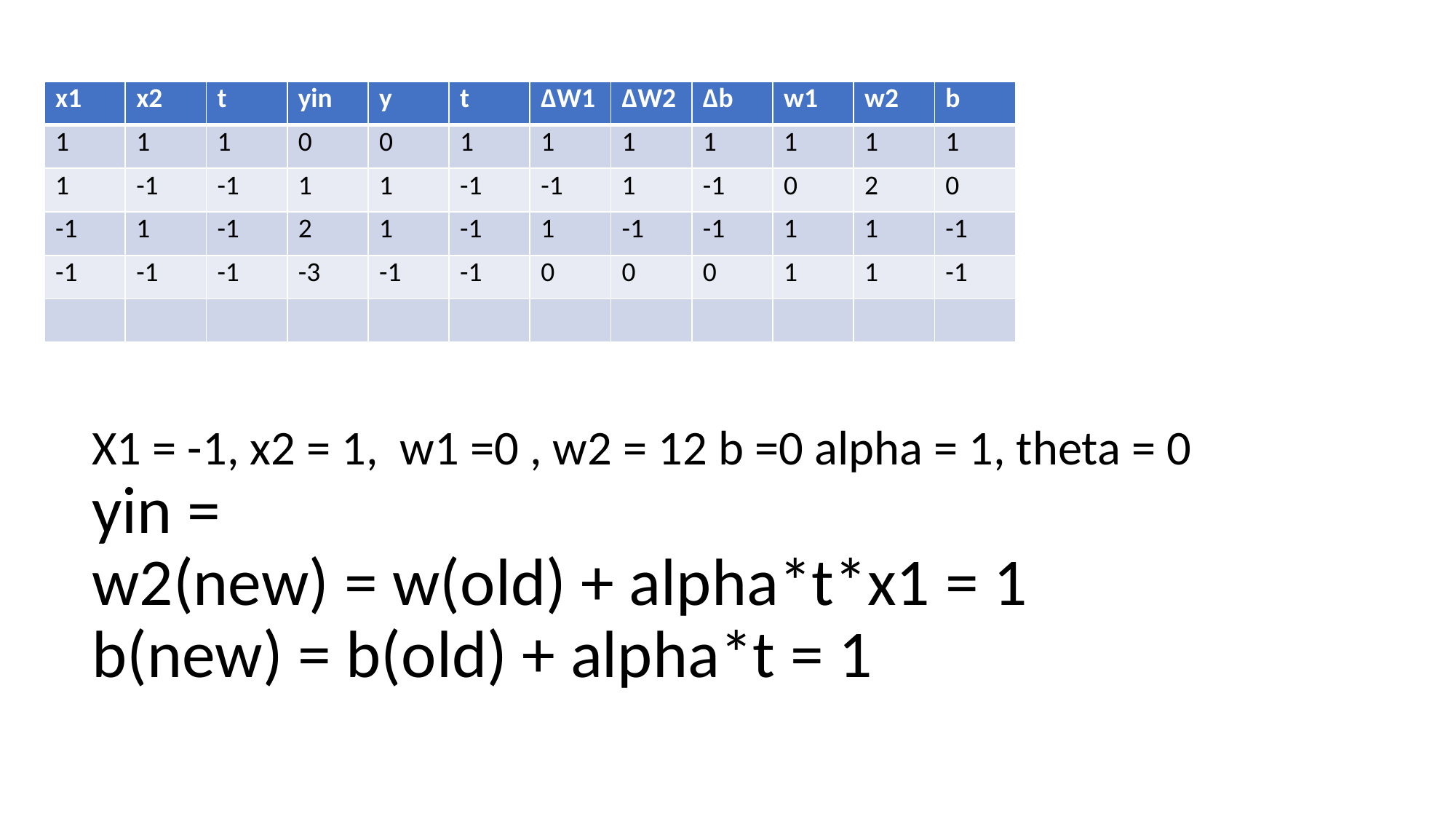

| x1 | x2 | t | yin | y | t | ∆W1 | ∆W2 | ∆b | w1 | w2 | b |
| --- | --- | --- | --- | --- | --- | --- | --- | --- | --- | --- | --- |
| 1 | 1 | 1 | 0 | 0 | 1 | 1 | 1 | 1 | 1 | 1 | 1 |
| 1 | -1 | -1 | 1 | 1 | -1 | -1 | 1 | -1 | 0 | 2 | 0 |
| -1 | 1 | -1 | 2 | 1 | -1 | 1 | -1 | -1 | 1 | 1 | -1 |
| -1 | -1 | -1 | -3 | -1 | -1 | 0 | 0 | 0 | 1 | 1 | -1 |
|  |  |  |  |  |  |  |  |  |  |  |  |
# X1 = -1, x2 = 1,  w1 =0 , w2 = 12 b =0 alpha = 1, theta = 0 yin = w2(new) = w(old) + alpha*t*x1 = 1 b(new) = b(old) + alpha*t = 1